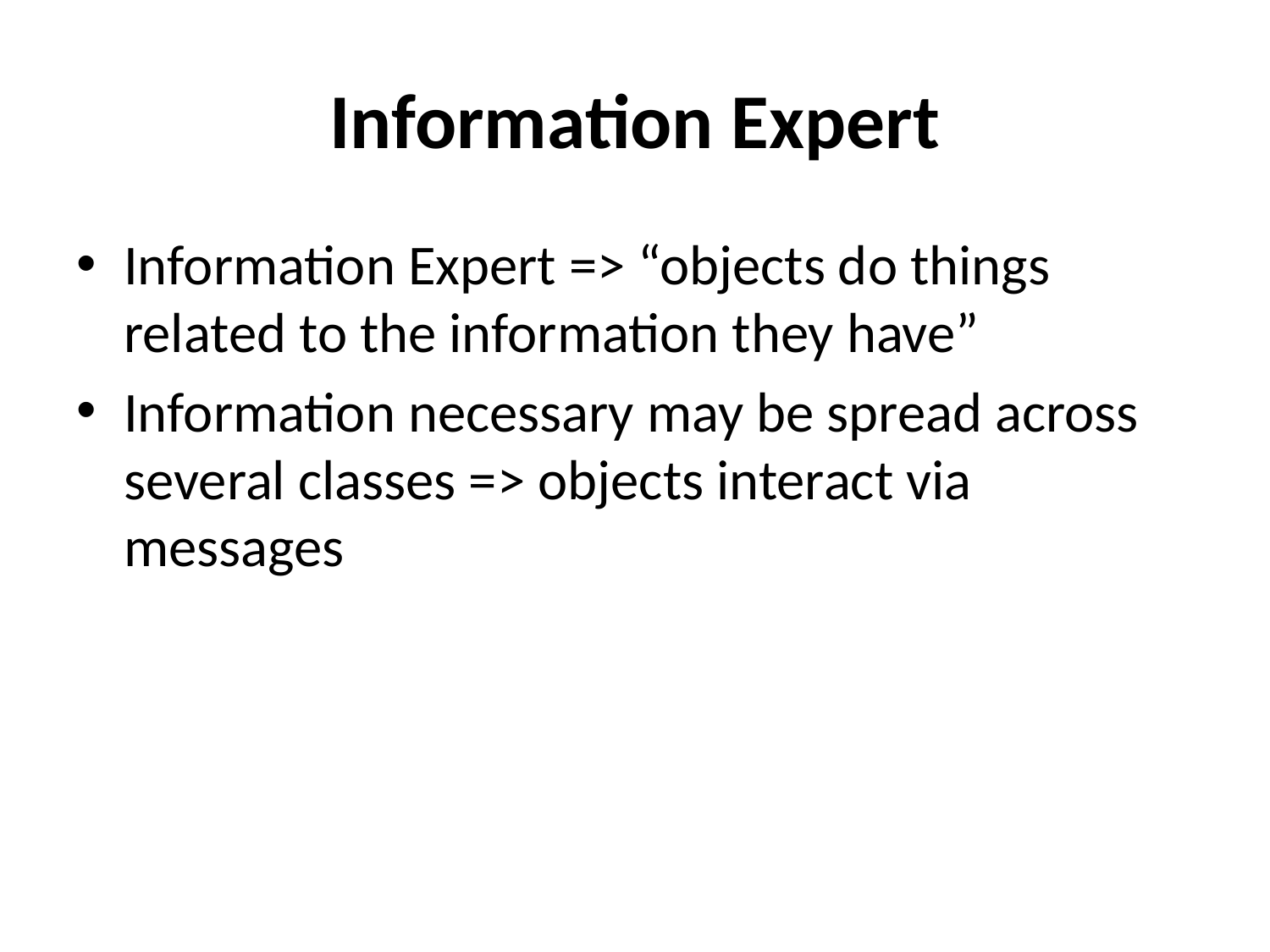

# Information Expert
Information Expert => “objects do things related to the information they have”
Information necessary may be spread across several classes => objects interact via messages